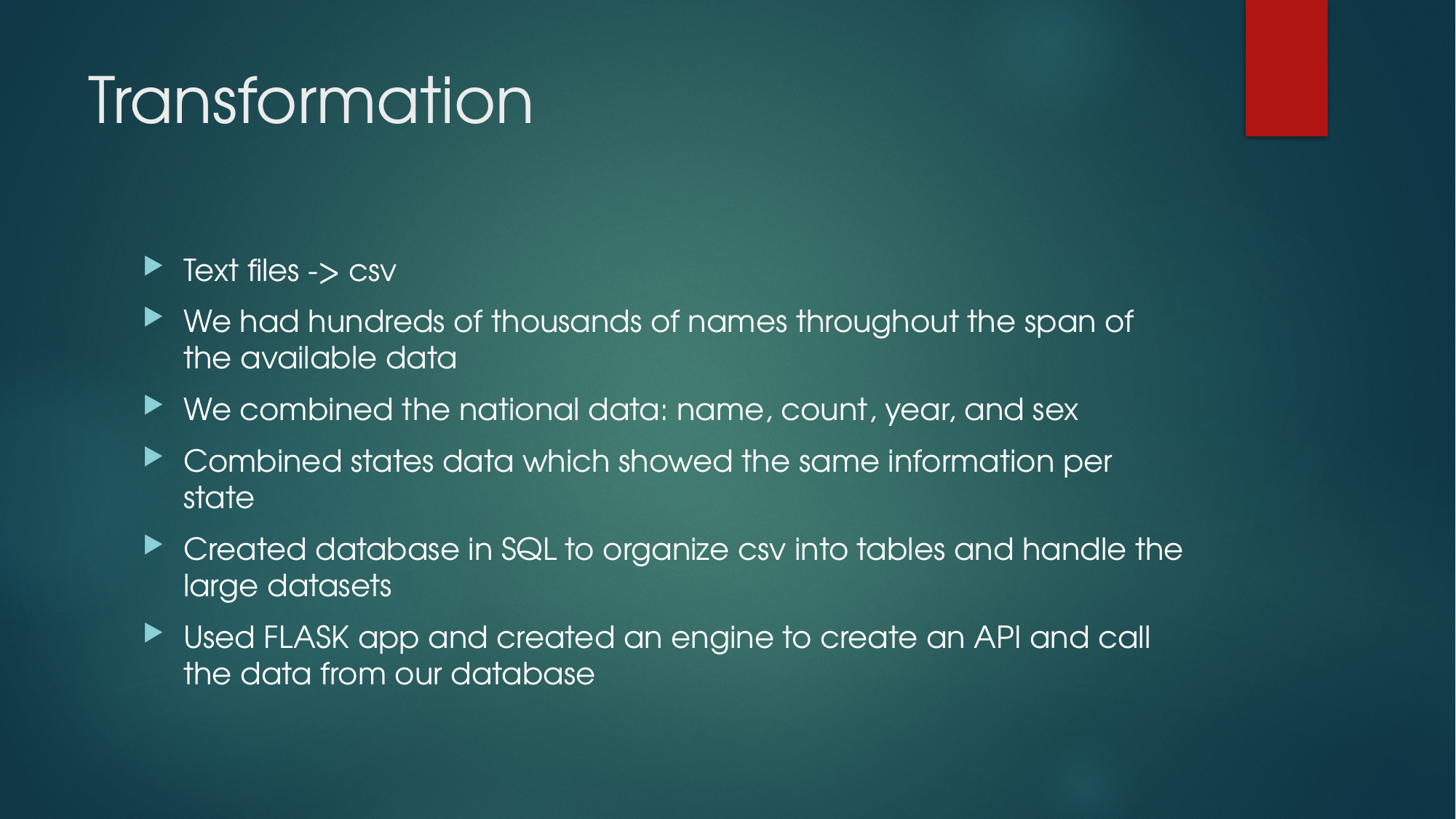

# Transformation
Text files -> csv
We had hundreds of thousands of names throughout the span of the available data
We combined the national data: name, count, year, and sex
Combined states data which showed the same information per state
Created database in SQL to organize csv into tables and handle the large datasets
Used FLASK app and created an engine to create an API and call the data from our database